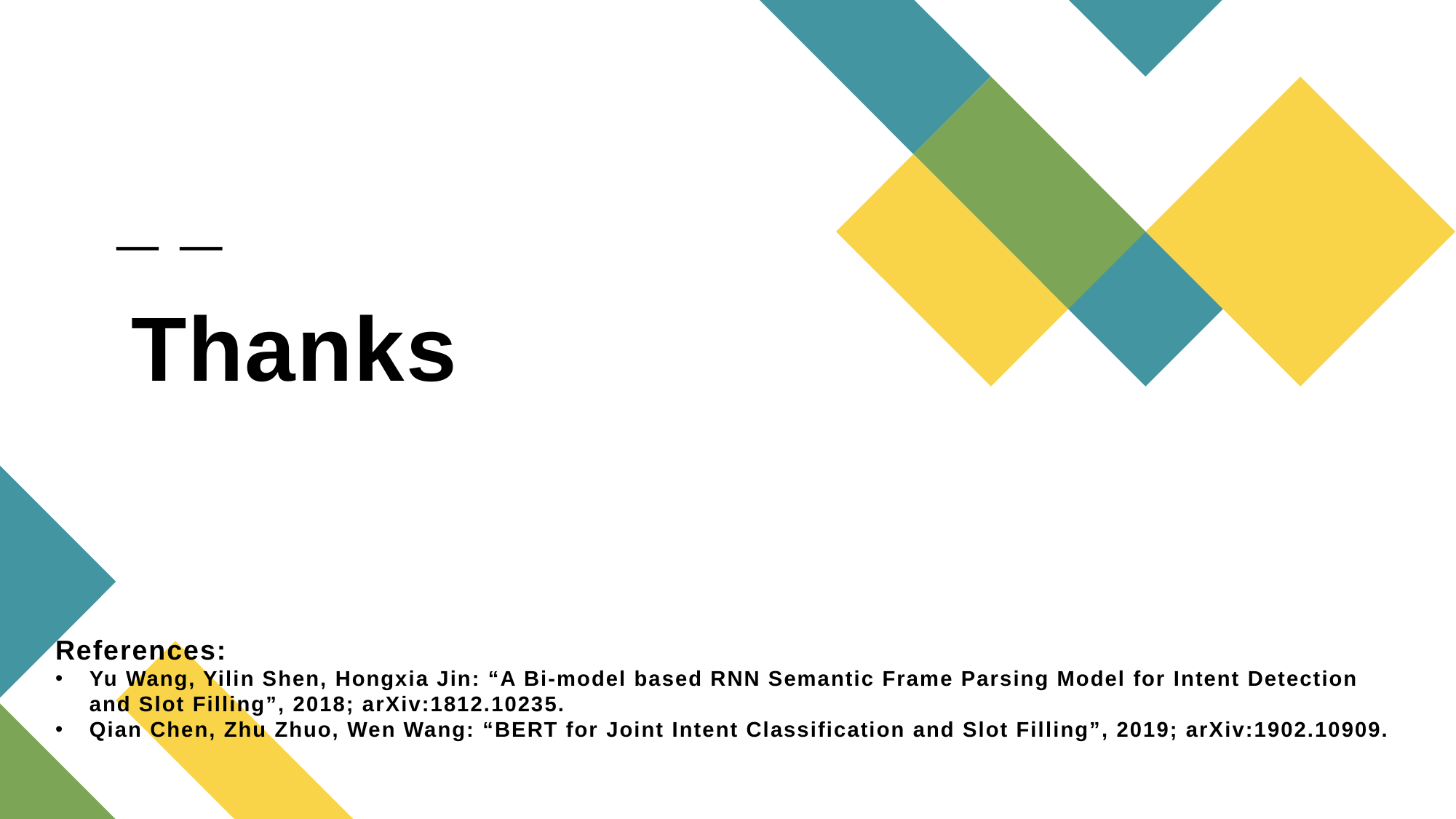

# Thanks
References:
Yu Wang, Yilin Shen, Hongxia Jin: “A Bi-model based RNN Semantic Frame Parsing Model for Intent Detection and Slot Filling”, 2018; arXiv:1812.10235.
Qian Chen, Zhu Zhuo, Wen Wang: “BERT for Joint Intent Classification and Slot Filling”, 2019; arXiv:1902.10909.